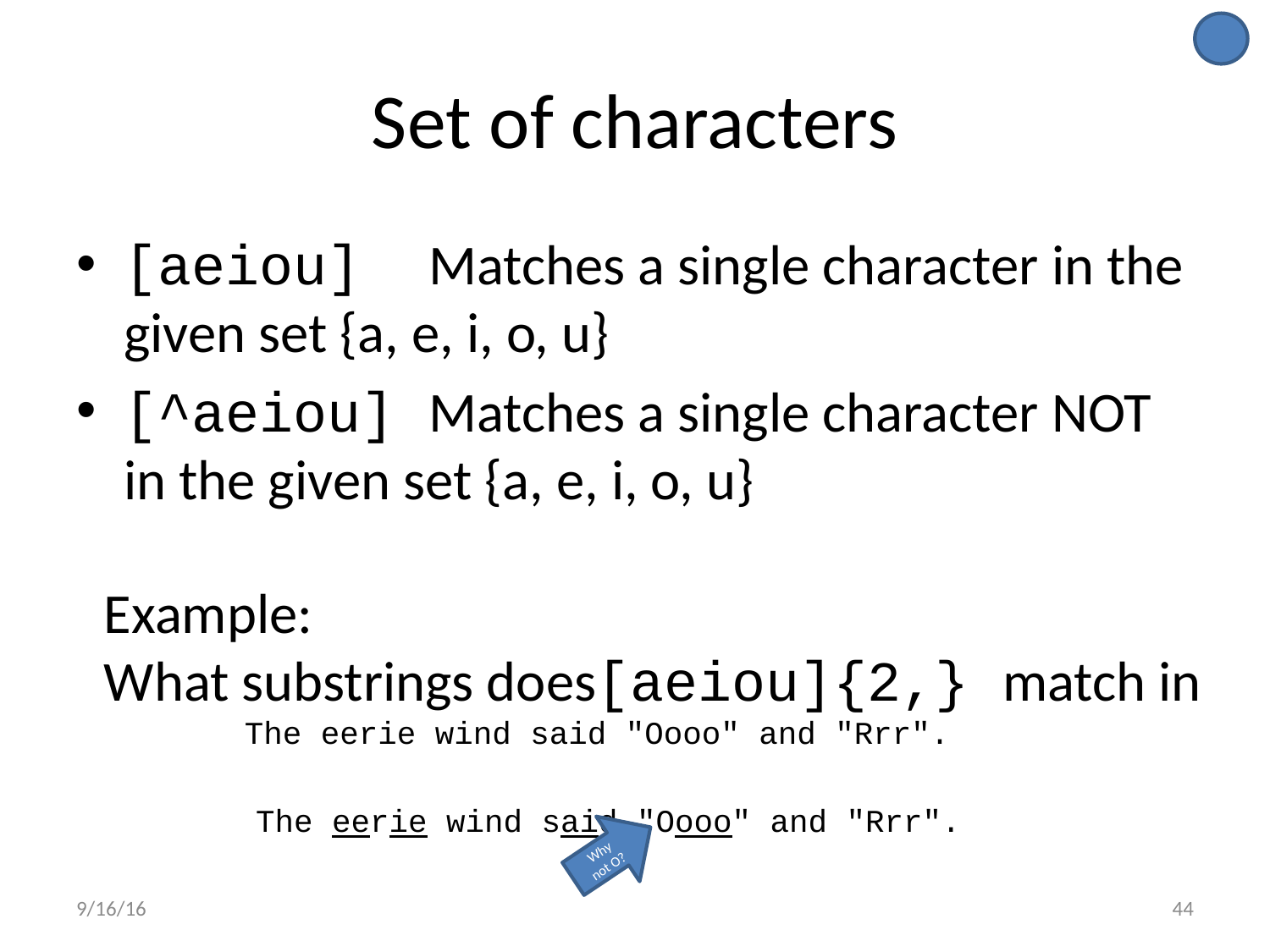

# Set of characters
[aeiou]  Matches a single character in the given set {a, e, i, o, u}
[^aeiou] Matches a single character NOT in the given set {a, e, i, o, u}
Example:
What substrings does[aeiou]{2,} match in
        The eerie wind said "Oooo" and "Rrr".
 The eerie wind said "Oooo" and "Rrr".
Why not O?
9/16/16
44